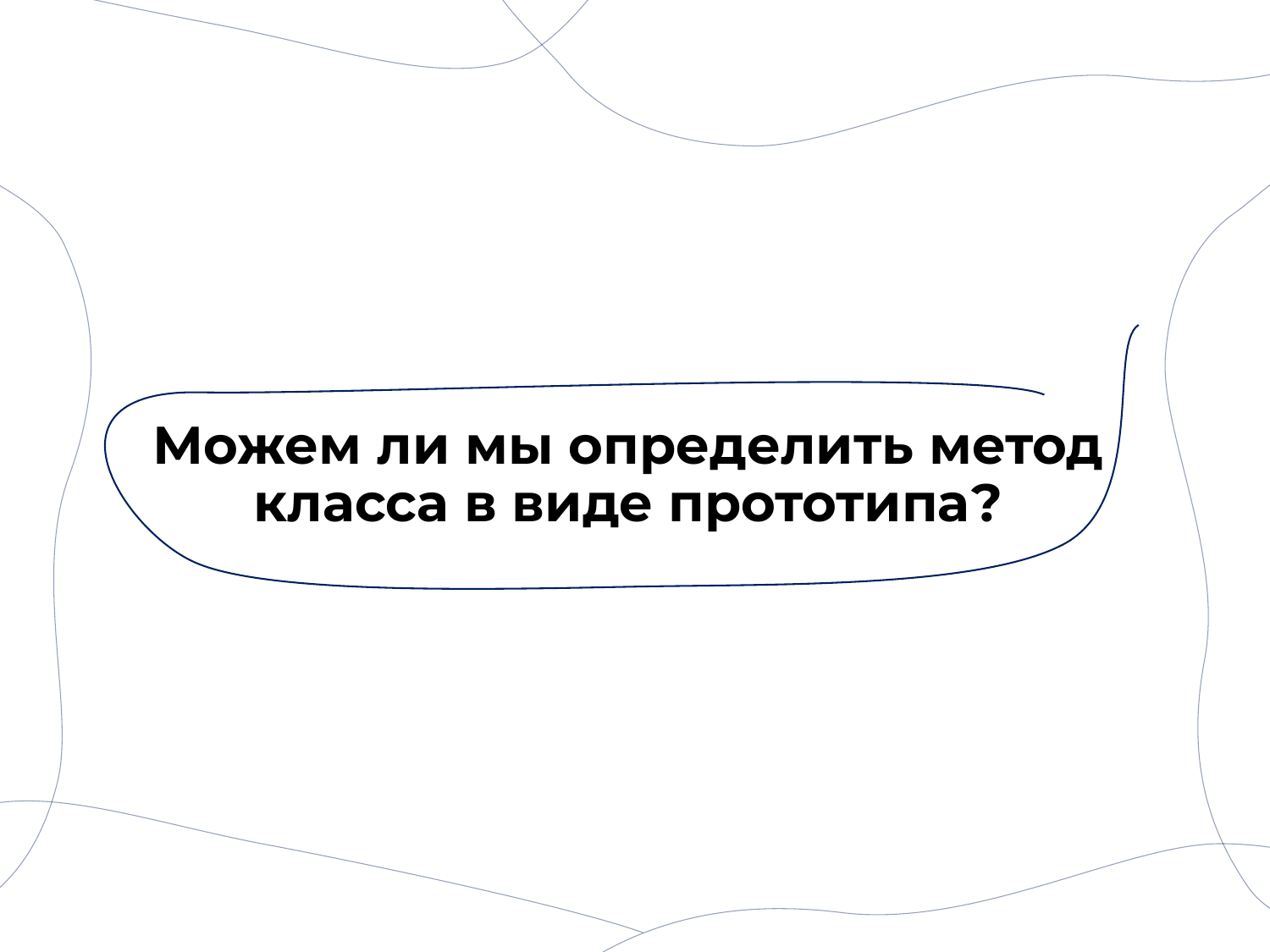

# Можем ли мы определить метод класса в виде прототипа?